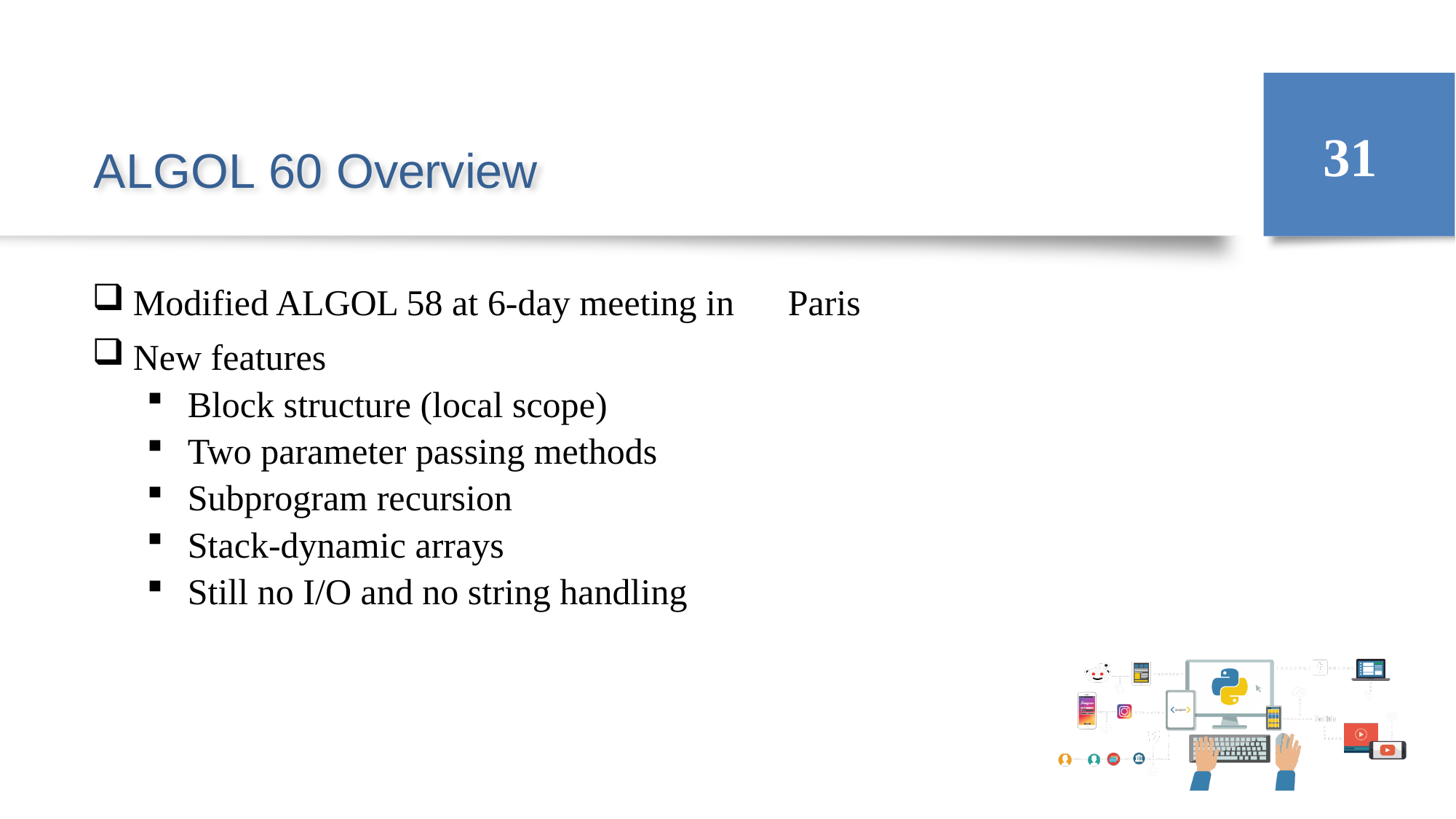

31
# ALGOL 60 Overview
Modified ALGOL 58 at 6-day meeting in 	Paris
New features
Block structure (local scope)
Two parameter passing methods
Subprogram recursion
Stack-dynamic arrays
Still no I/O and no string handling